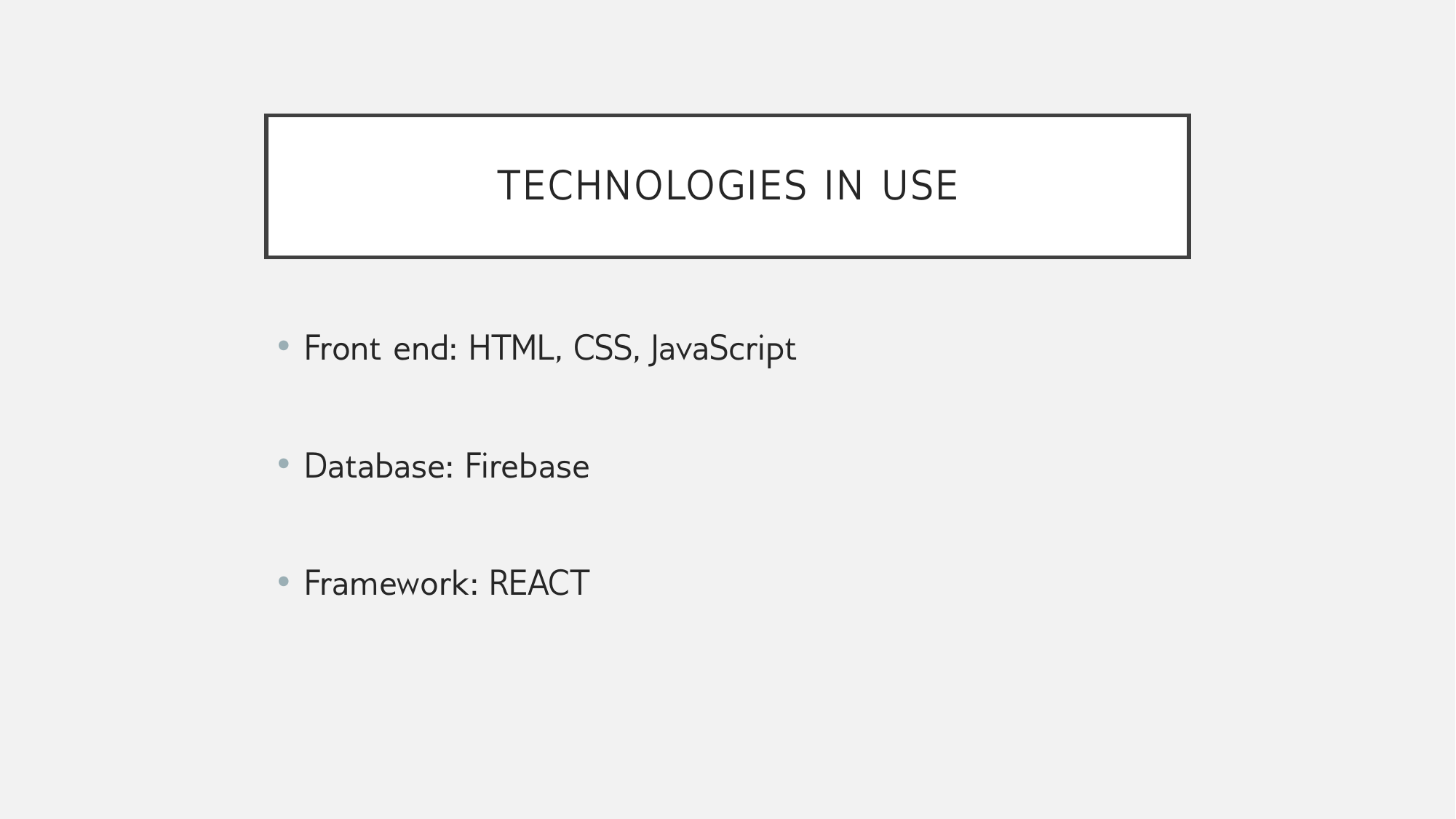

# Technologies IN use
Front end: HTML, CSS, JavaScript

Database: Firebase

Framework: REACT